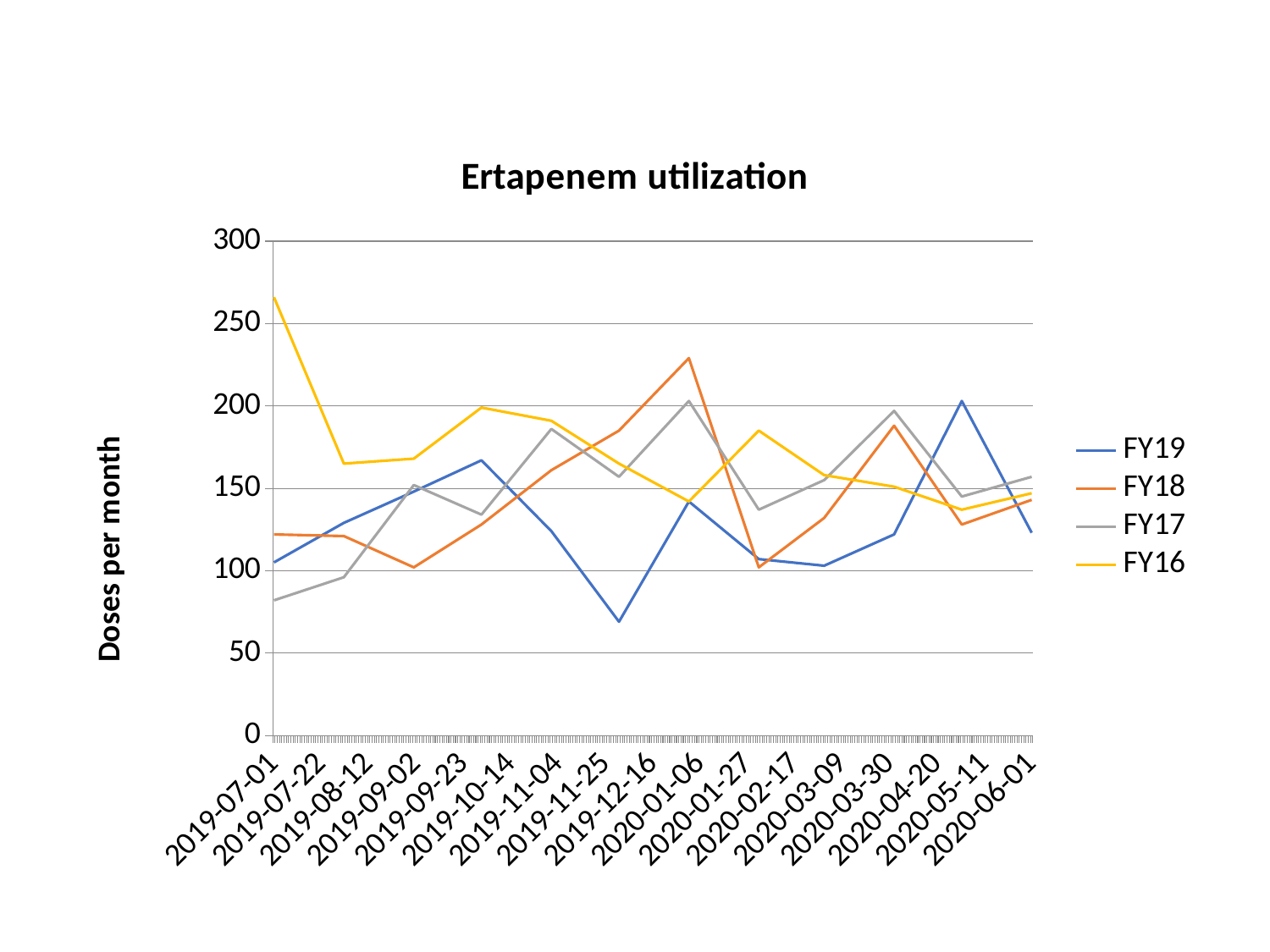

### Chart: Ertapenem utilization

| Category | FY19 | FY18 | FY17 | FY16 |
|---|---|---|---|---|
| 43647.0 | 105.0 | 122.0 | 82.0 | 266.0 |
| 43678.0 | 129.0 | 121.0 | 96.0 | 165.0 |
| 43709.0 | 148.0 | 102.0 | 152.0 | 168.0 |
| 43739.0 | 167.0 | 128.0 | 134.0 | 199.0 |
| 43770.0 | 124.0 | 161.0 | 186.0 | 191.0 |
| 43800.0 | 69.0 | 185.0 | 157.0 | 165.0 |
| 43831.0 | 142.0 | 229.0 | 203.0 | 142.0 |
| 43862.0 | 107.0 | 102.0 | 137.0 | 185.0 |
| 43891.0 | 103.0 | 132.0 | 155.0 | 158.0 |
| 43922.0 | 122.0 | 188.0 | 197.0 | 151.0 |
| 43952.0 | 203.0 | 128.0 | 145.0 | 137.0 |
| 43983.0 | 123.0 | 143.0 | 157.0 | 147.0 |